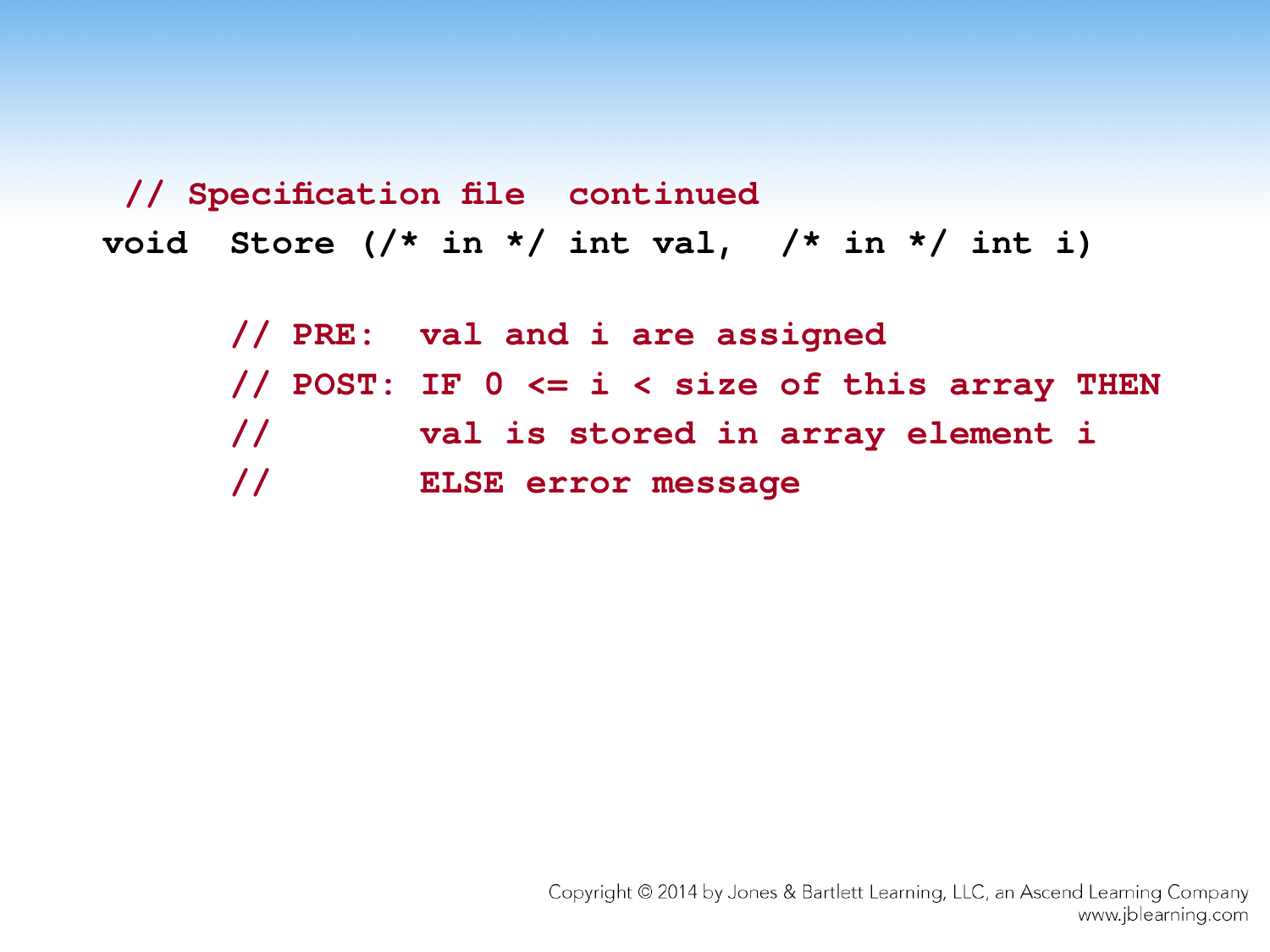

// Specification file  continued
	void  Store (/* in */ int val,  /* in */ int i)
		// PRE:  val and i are assigned
		// POST: IF 0 <= i < size of this array THEN
		// 	   val is stored in array element i
		// 	   ELSE error message